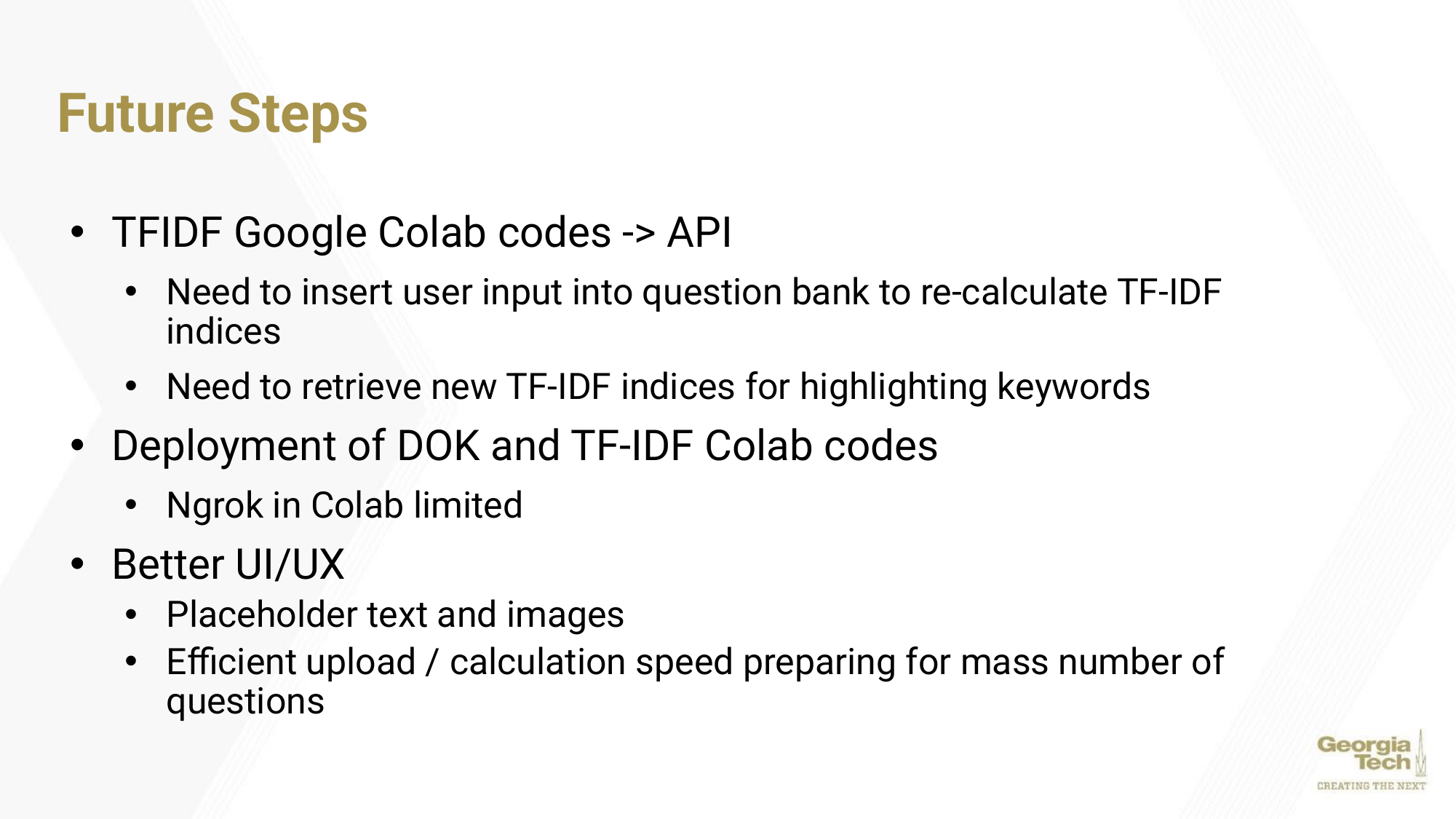

# Future Steps
TFIDF Google Colab codes -> API
Need to insert user input into question bank to re-calculate TF-IDF indices
Need to retrieve new TF-IDF indices for highlighting keywords
Deployment of DOK and TF-IDF Colab codes
Ngrok in Colab limited
Better UI/UX
Placeholder text and images
Efficient upload / calculation speed preparing for mass number of questions